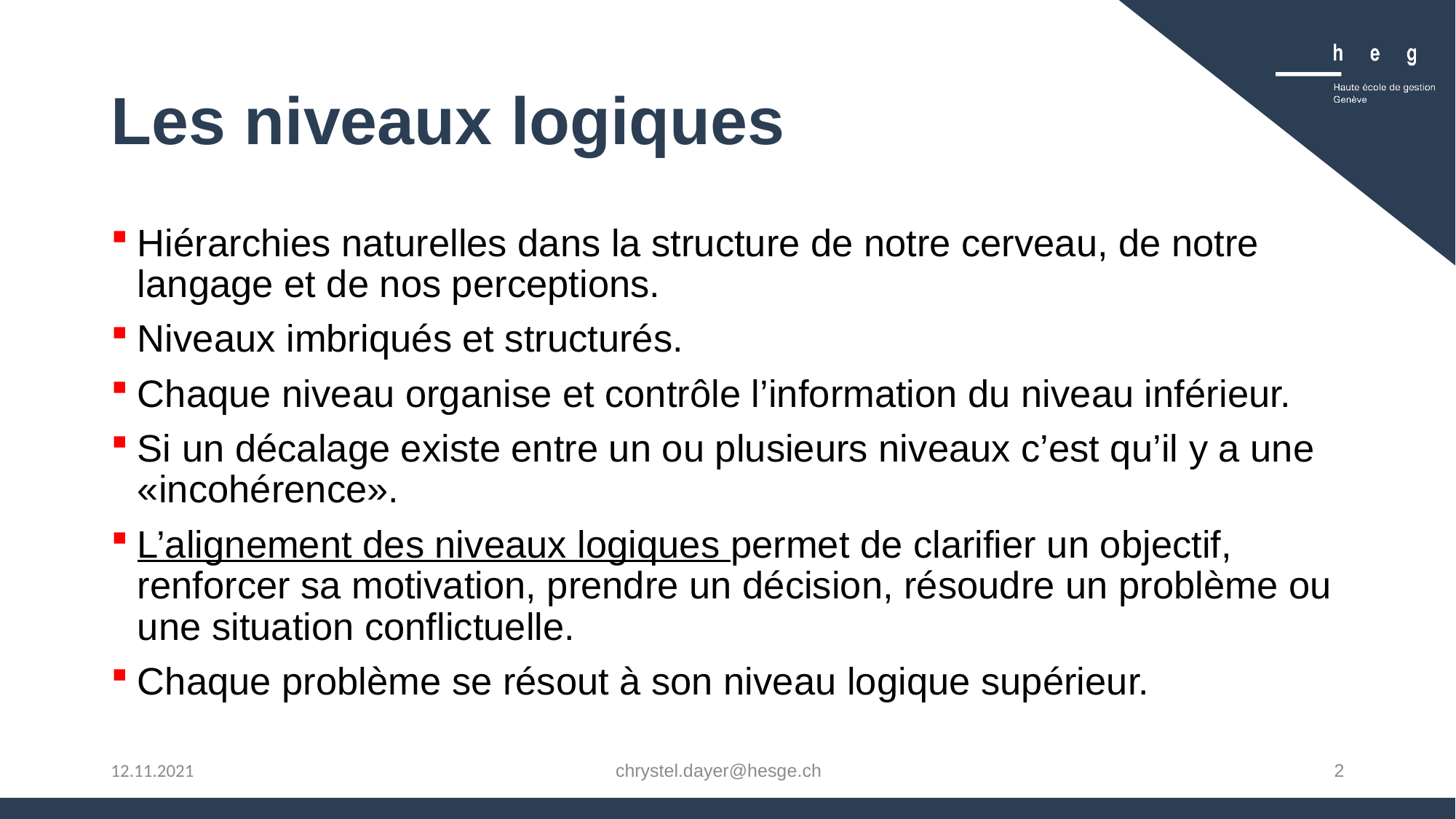

# Les niveaux logiques
Hiérarchies naturelles dans la structure de notre cerveau, de notre langage et de nos perceptions.
Niveaux imbriqués et structurés.
Chaque niveau organise et contrôle l’information du niveau inférieur.
Si un décalage existe entre un ou plusieurs niveaux c’est qu’il y a une «incohérence».
L’alignement des niveaux logiques permet de clarifier un objectif, renforcer sa motivation, prendre un décision, résoudre un problème ou une situation conflictuelle.
Chaque problème se résout à son niveau logique supérieur.

chrystel.dayer@hesge.ch
2